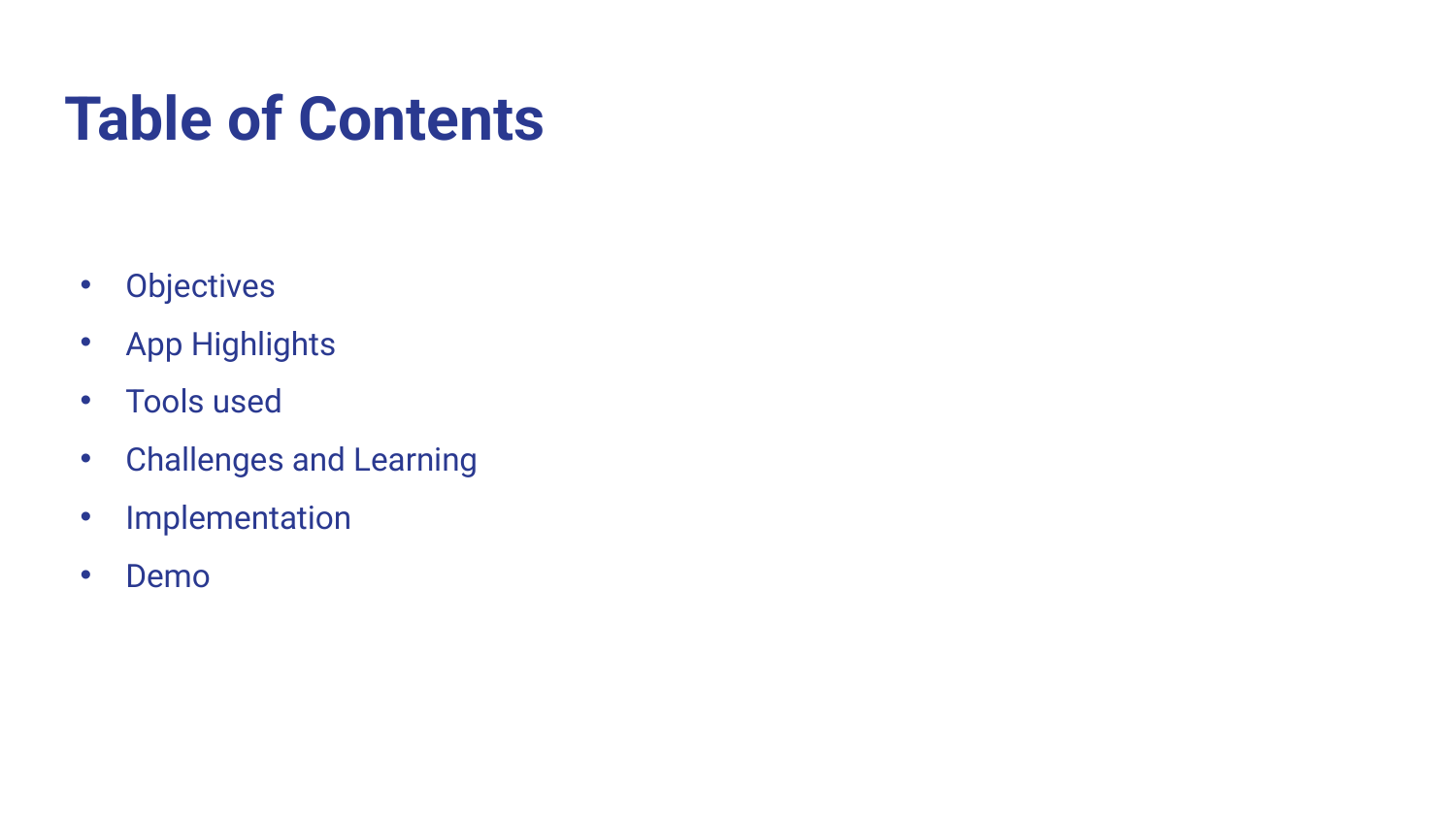

# Table of Contents
Objectives
App Highlights
Tools used
Challenges and Learning
Implementation
Demo